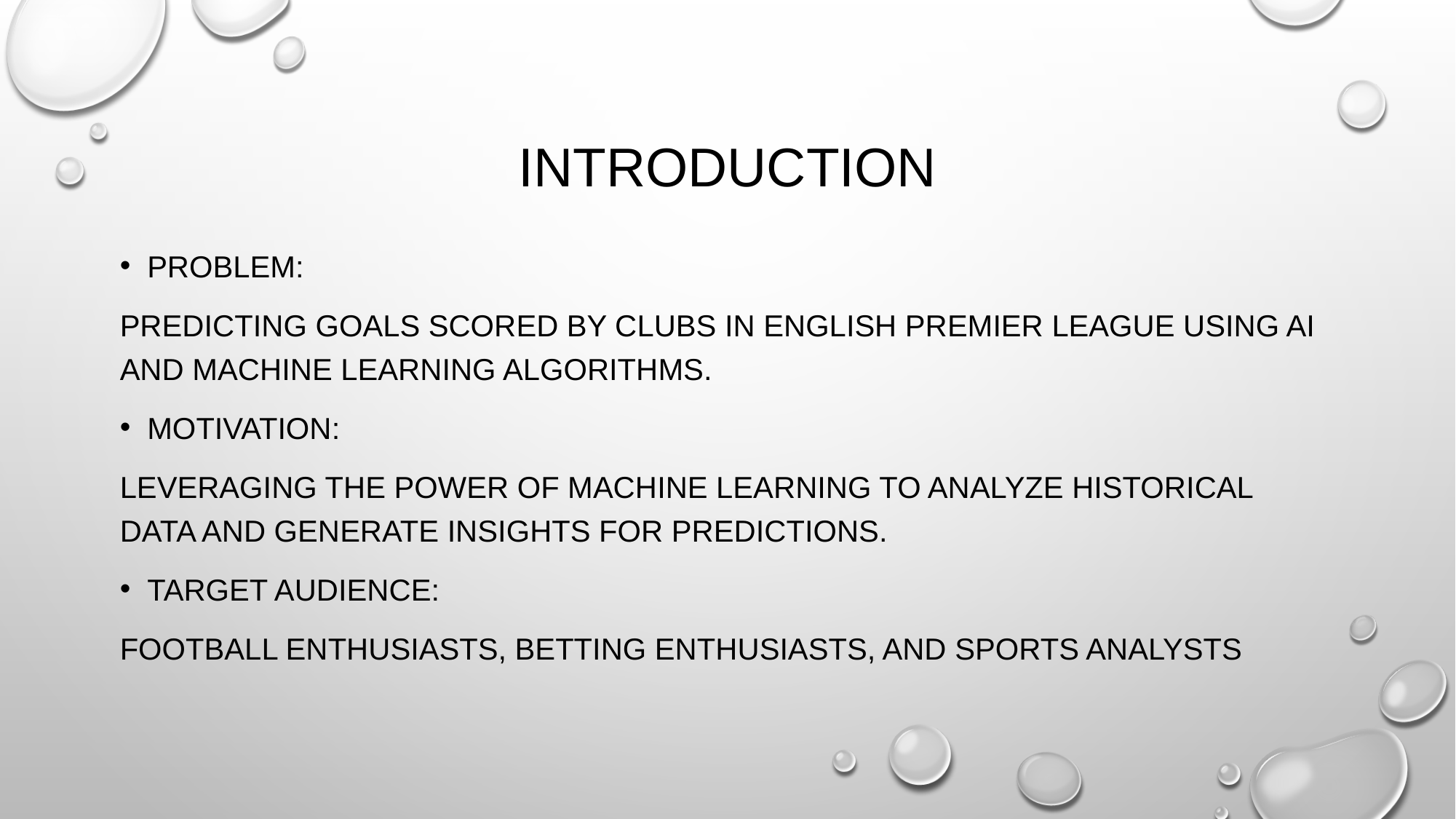

# Introduction
Problem:
Predicting goals scored by clubs in English Premier League using AI and machine learning algorithms.
Motivation:
Leveraging the power of Machine Learning to analyze historical data and generate insights for predictions.
Target audience:
Football enthusiasts, betting enthusiasts, and sports analysts